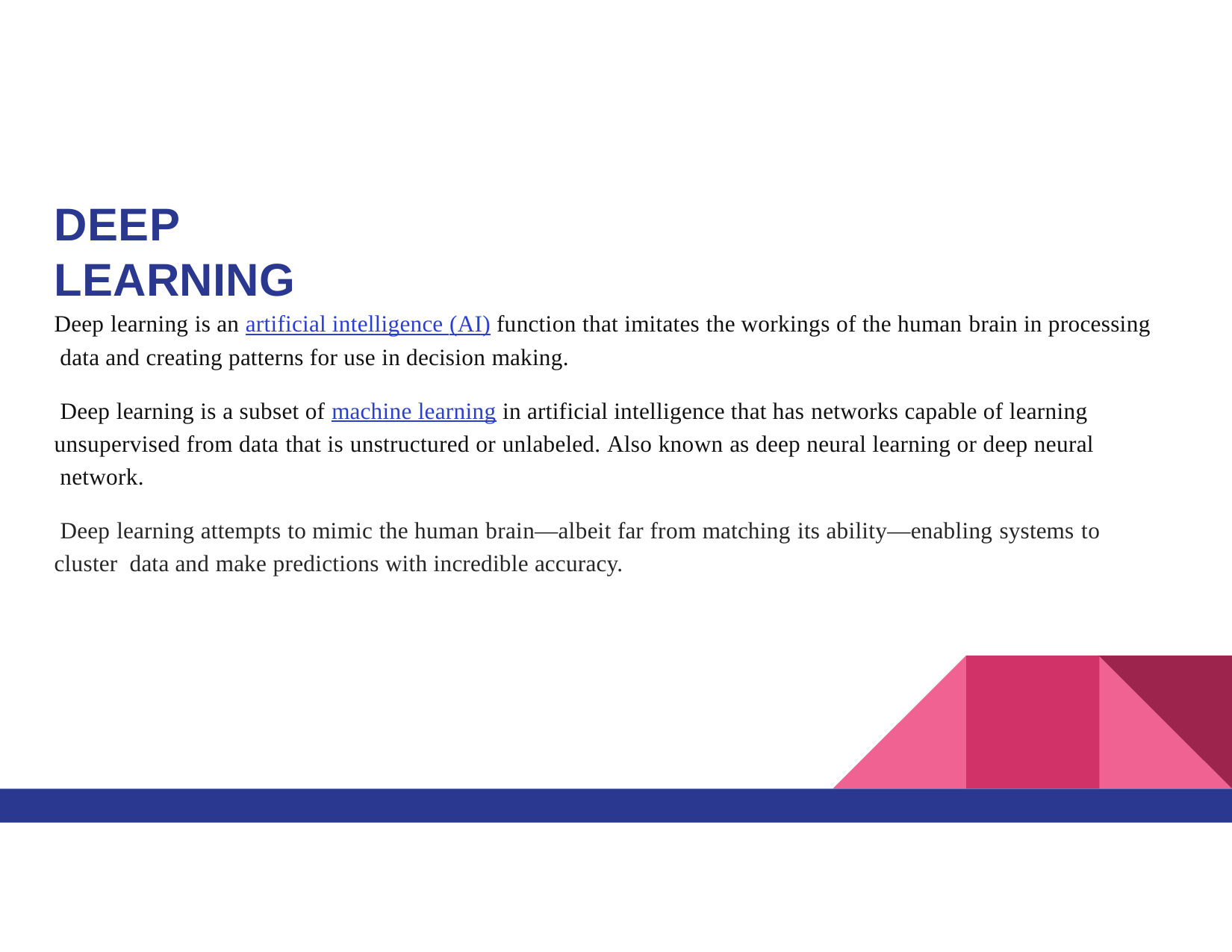

# DEEP LEARNING
Deep learning is an artificial intelligence (AI) function that imitates the workings of the human brain in processing  data and creating patterns for use in decision making.
Deep learning is a subset of machine learning in artificial intelligence that has networks capable of learning  unsupervised from data that is unstructured or unlabeled. Also known as deep neural learning or deep neural  network.
Deep learning attempts to mimic the human brain—albeit far from matching its ability—enabling systems to cluster  data and make predictions with incredible accuracy.